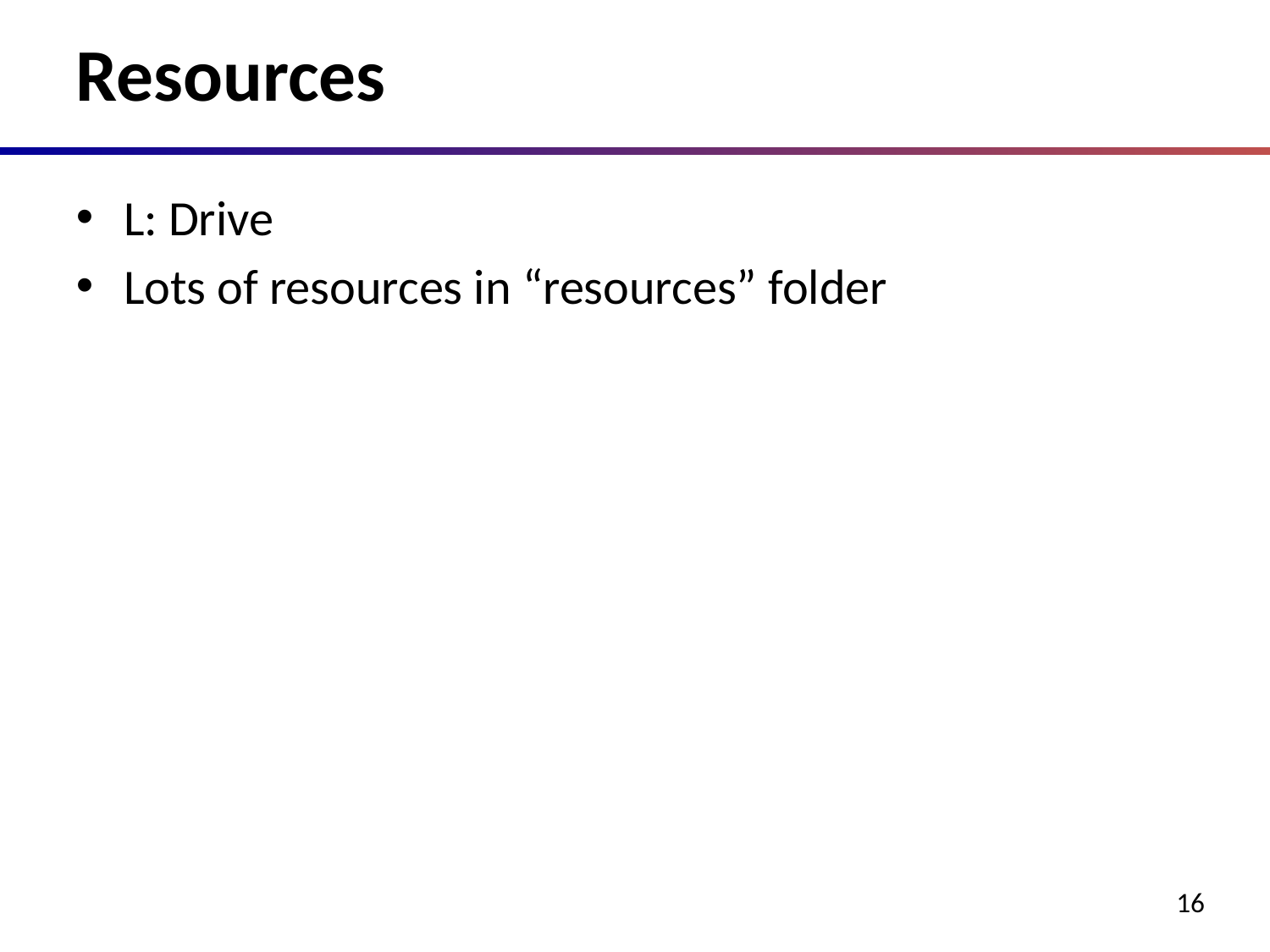

# Resources
L: Drive
Lots of resources in “resources” folder